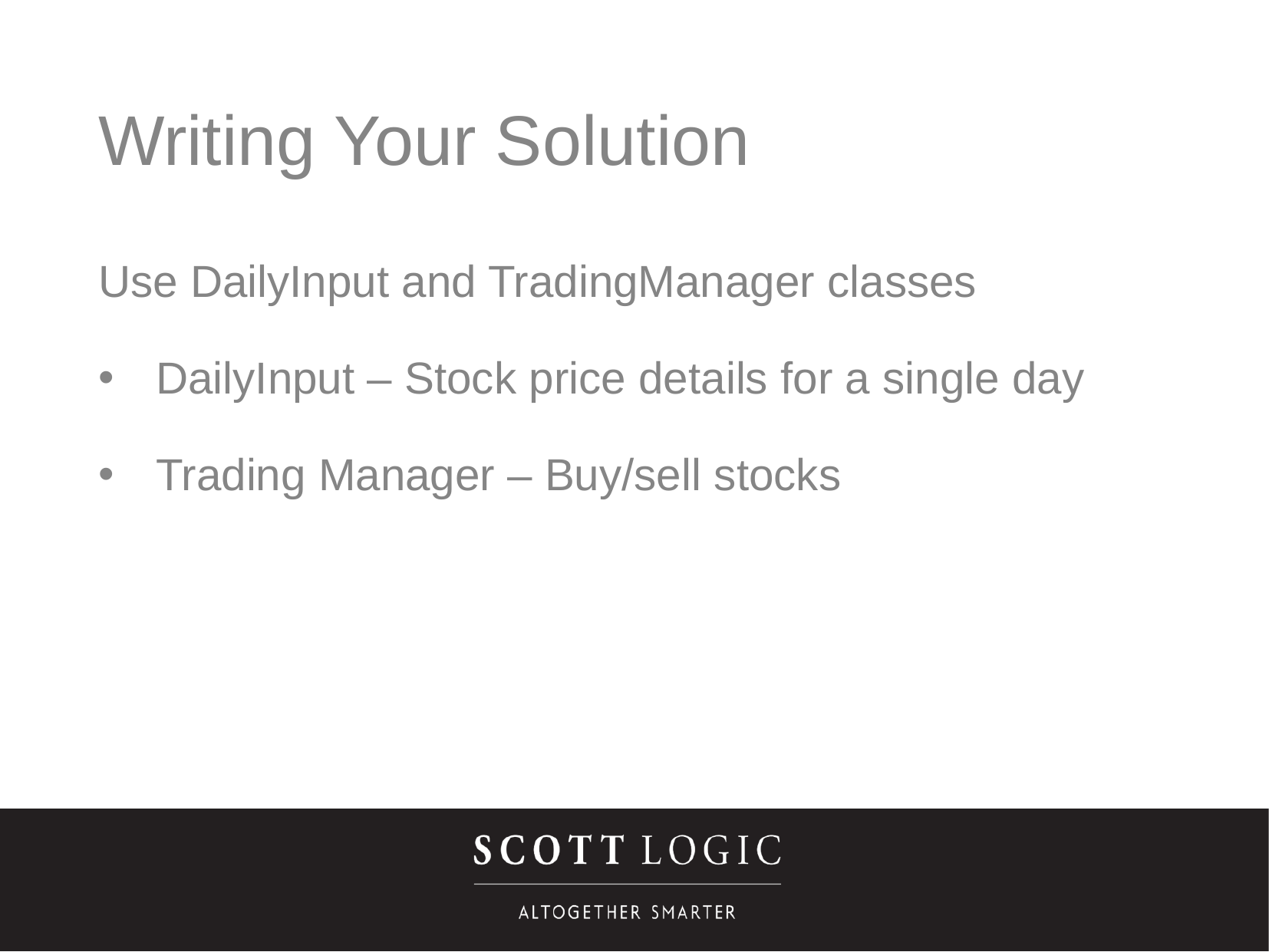

Writing Your Solution
Use DailyInput and TradingManager classes

DailyInput – Stock price details for a single day

Trading Manager – Buy/sell stocks